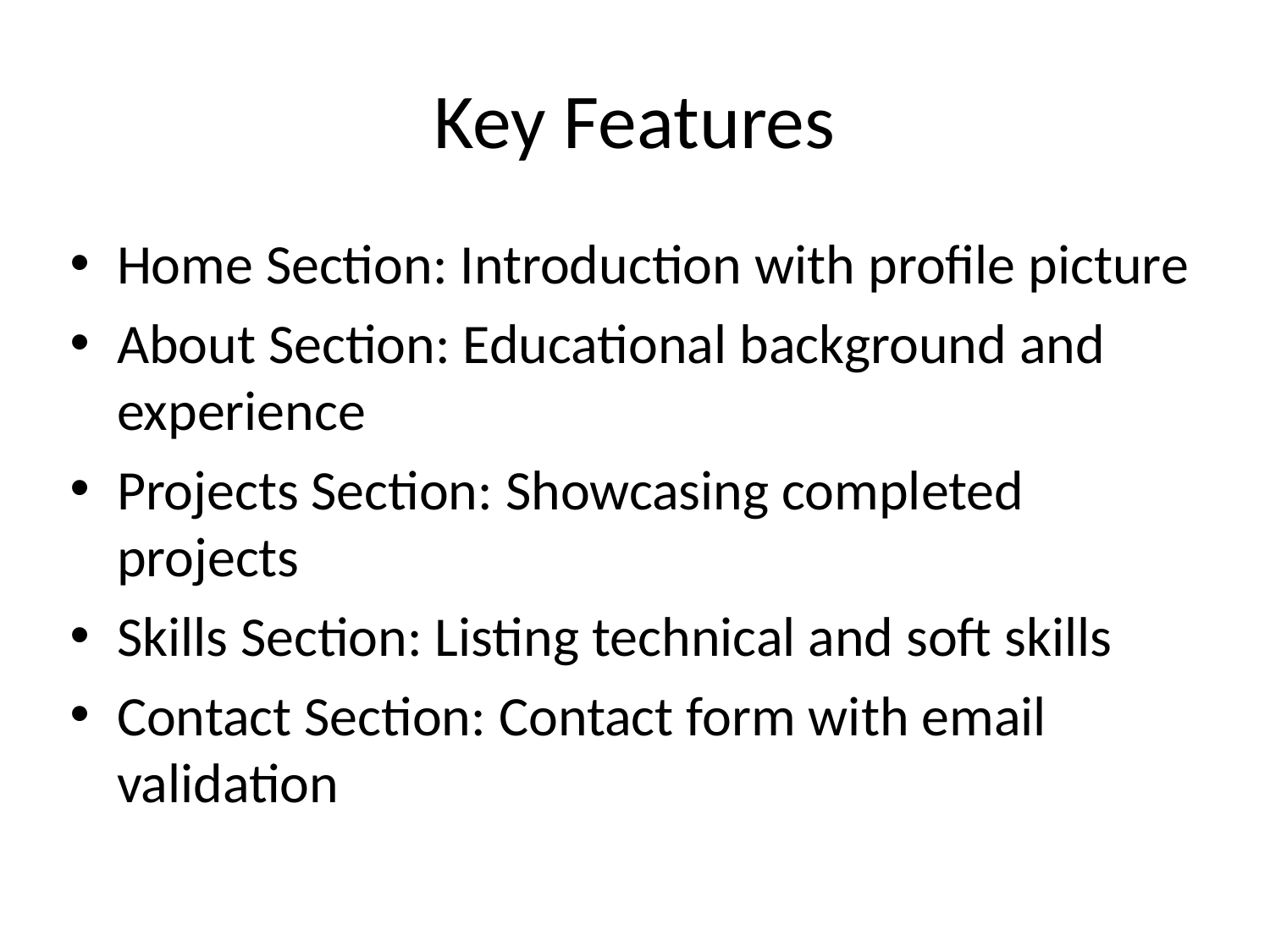

# Key Features
Home Section: Introduction with profile picture
About Section: Educational background and experience
Projects Section: Showcasing completed projects
Skills Section: Listing technical and soft skills
Contact Section: Contact form with email validation